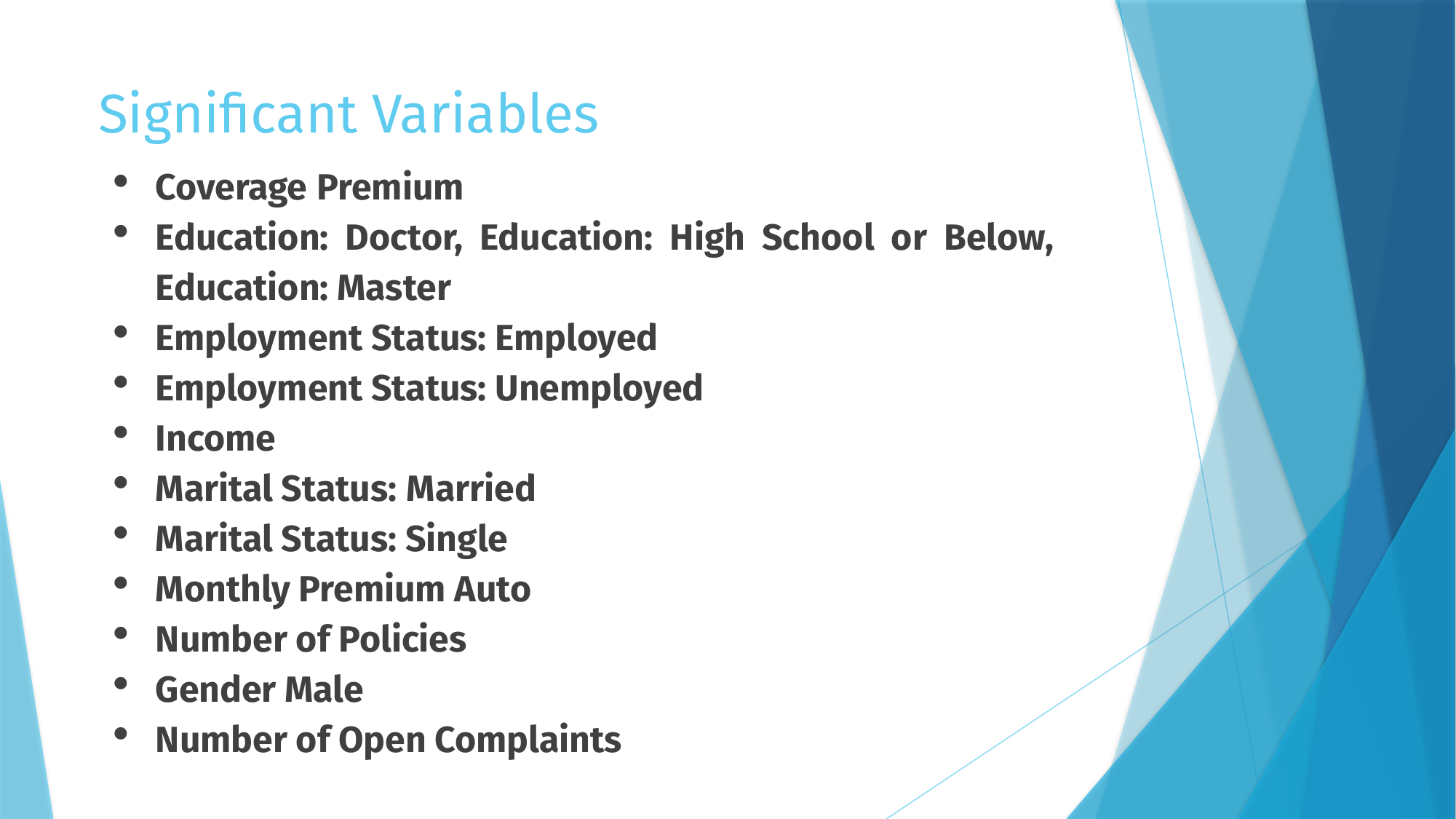

Significant Variables
Coverage Premium
Education: Doctor, Education: High School or Below, Education: Master
Employment Status: Employed
Employment Status: Unemployed
Income
Marital Status: Married
Marital Status: Single
Monthly Premium Auto
Number of Policies
Gender Male
Number of Open Complaints